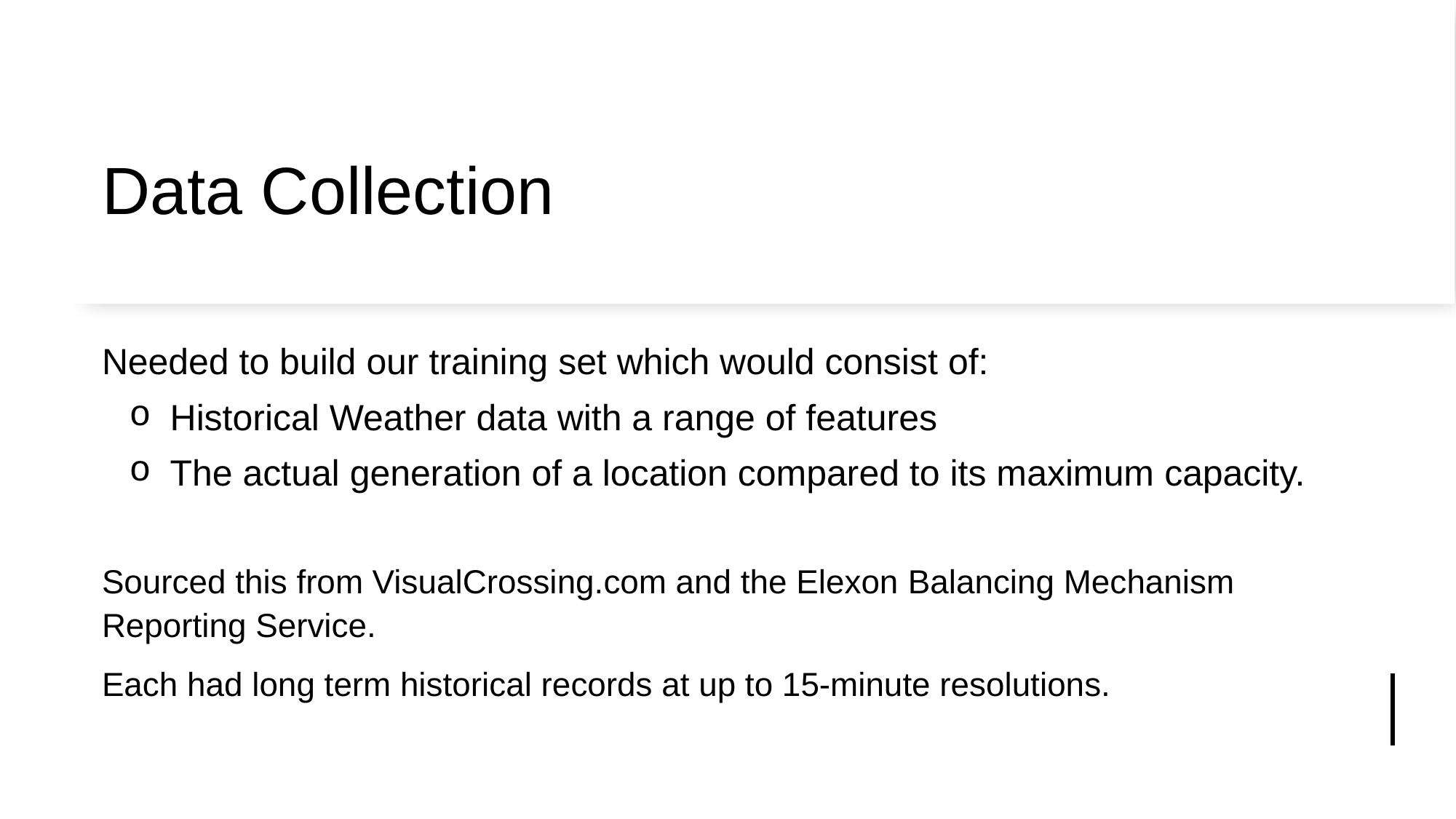

# Data Collection
Needed to build our training set which would consist of:
Historical Weather data with a range of features
The actual generation of a location compared to its maximum capacity.

Sourced this from VisualCrossing.com and the Elexon Balancing Mechanism Reporting Service.
Each had long term historical records at up to 15-minute resolutions.